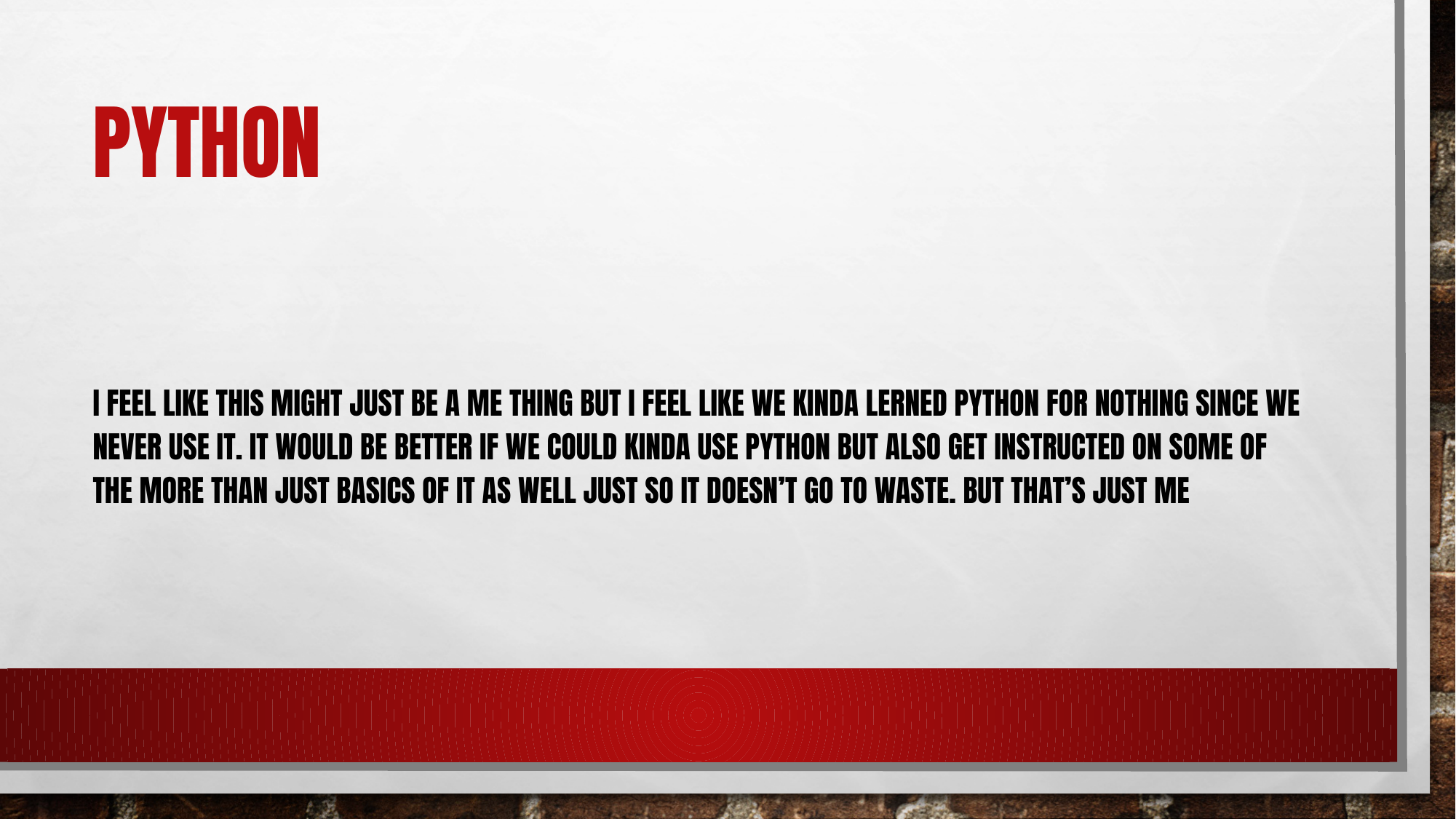

# Python
I feel like this might just be a me thing but I feel like we kinda lerned python for nothing since we never use it. It would be better if we could kinda use python but also get instructed on some of the more than just basics of it as well just so it doesn’t go to waste. But that’s just me